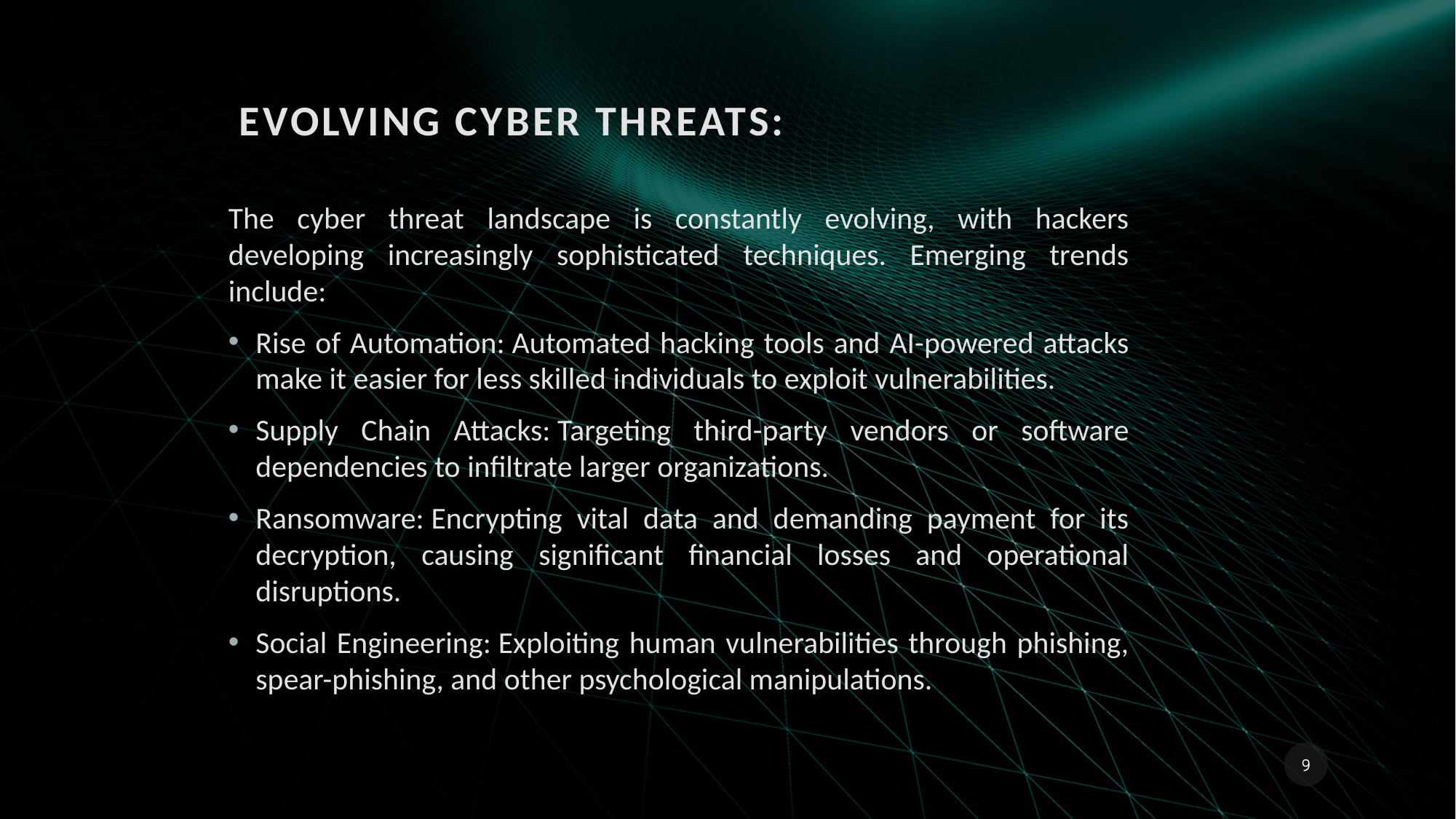

# Evolving Cyber Threats:
The cyber threat landscape is constantly evolving, with hackers developing increasingly sophisticated techniques. Emerging trends include:
Rise of Automation: Automated hacking tools and AI-powered attacks make it easier for less skilled individuals to exploit vulnerabilities.
Supply Chain Attacks: Targeting third-party vendors or software dependencies to infiltrate larger organizations.
Ransomware: Encrypting vital data and demanding payment for its decryption, causing significant financial losses and operational disruptions.
Social Engineering: Exploiting human vulnerabilities through phishing, spear-phishing, and other psychological manipulations.
9